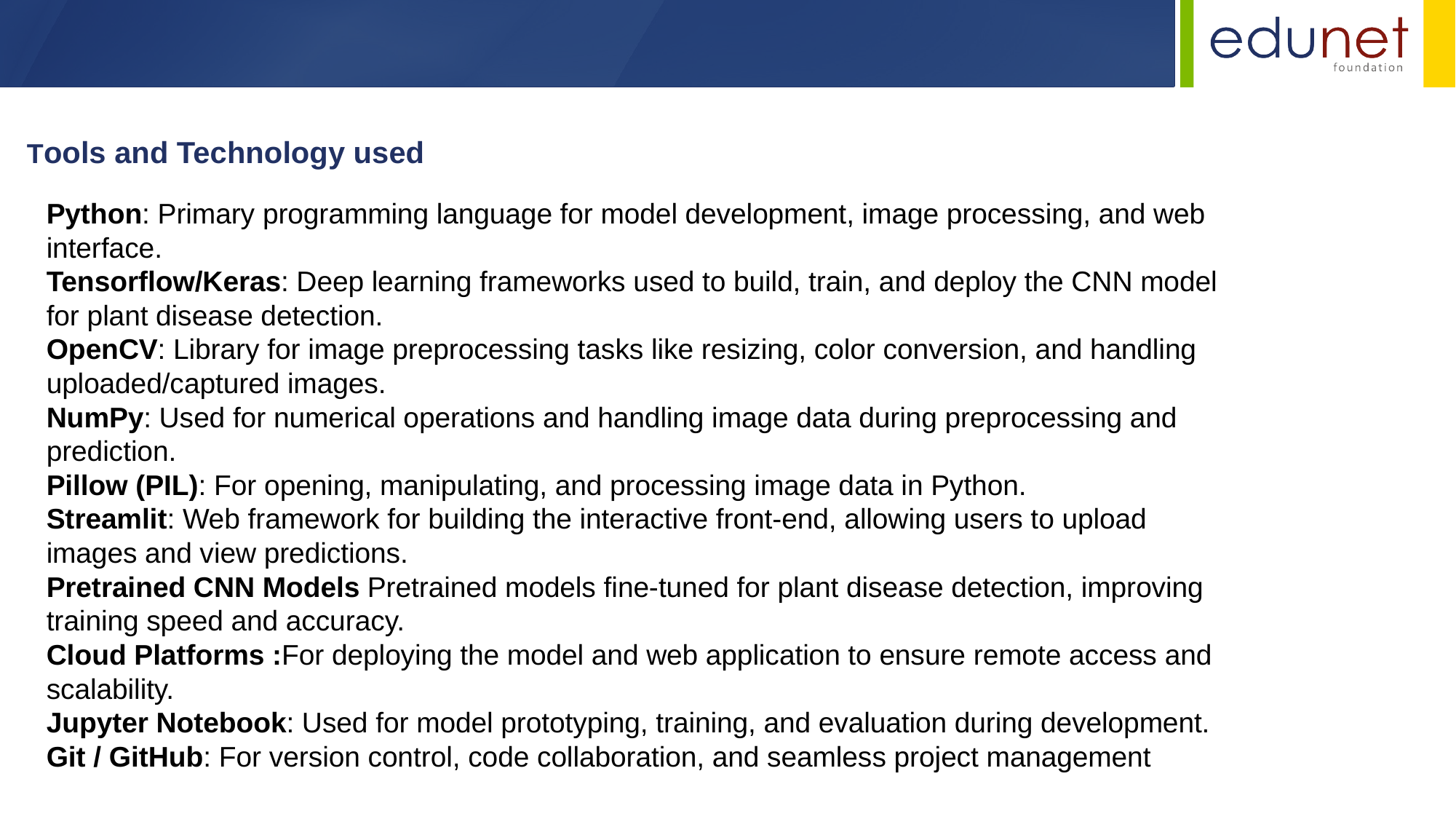

Tools and Technology used
Python: Primary programming language for model development, image processing, and web interface.
Tensorflow/Keras: Deep learning frameworks used to build, train, and deploy the CNN model for plant disease detection.
OpenCV: Library for image preprocessing tasks like resizing, color conversion, and handling uploaded/captured images.
NumPy: Used for numerical operations and handling image data during preprocessing and prediction.
Pillow (PIL): For opening, manipulating, and processing image data in Python.
Streamlit: Web framework for building the interactive front-end, allowing users to upload images and view predictions.
Pretrained CNN Models Pretrained models fine-tuned for plant disease detection, improving training speed and accuracy.
Cloud Platforms :For deploying the model and web application to ensure remote access and scalability.
Jupyter Notebook: Used for model prototyping, training, and evaluation during development.
Git / GitHub: For version control, code collaboration, and seamless project management